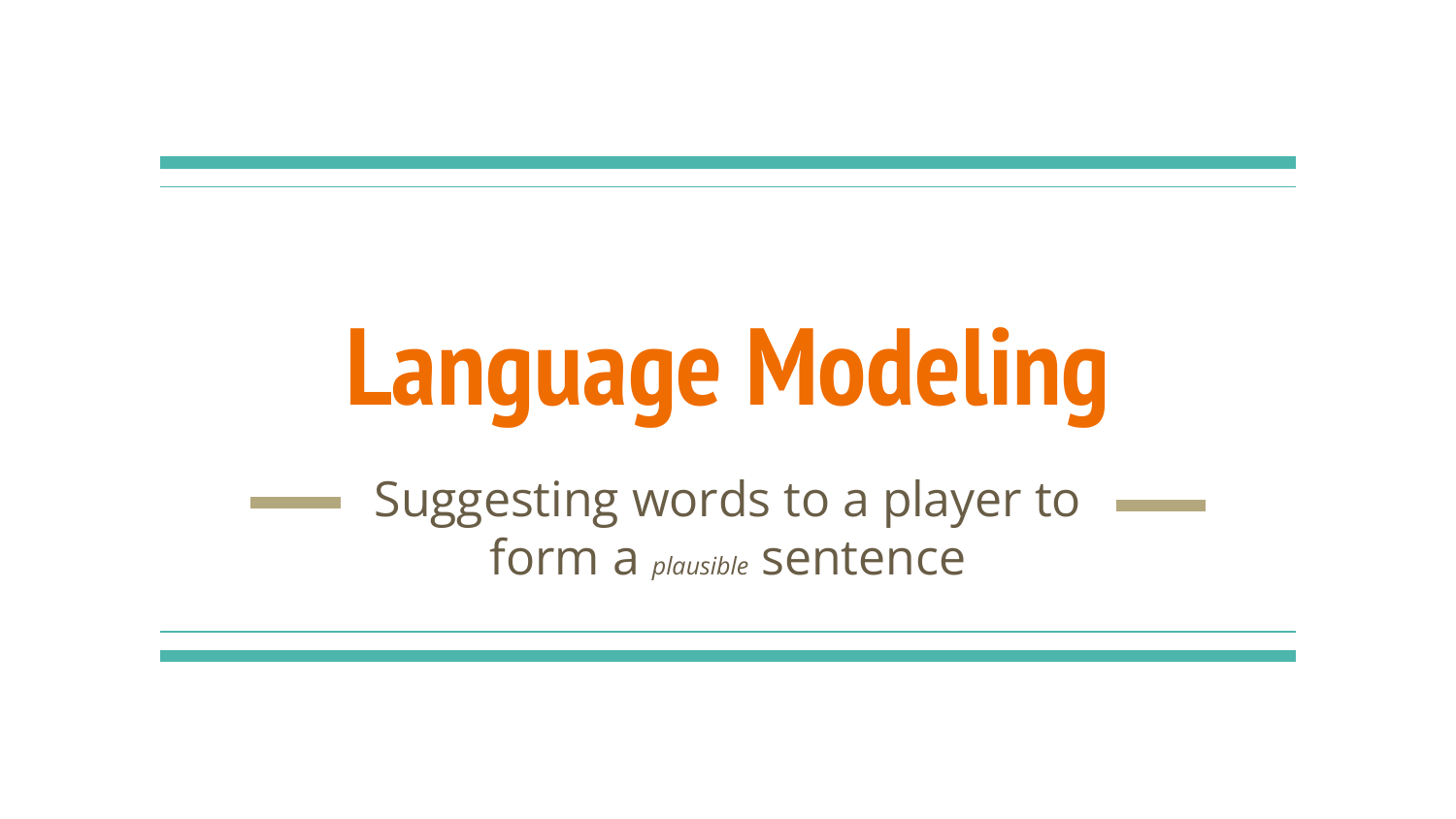

# Language Modeling
Suggesting words to a player to form a plausible sentence